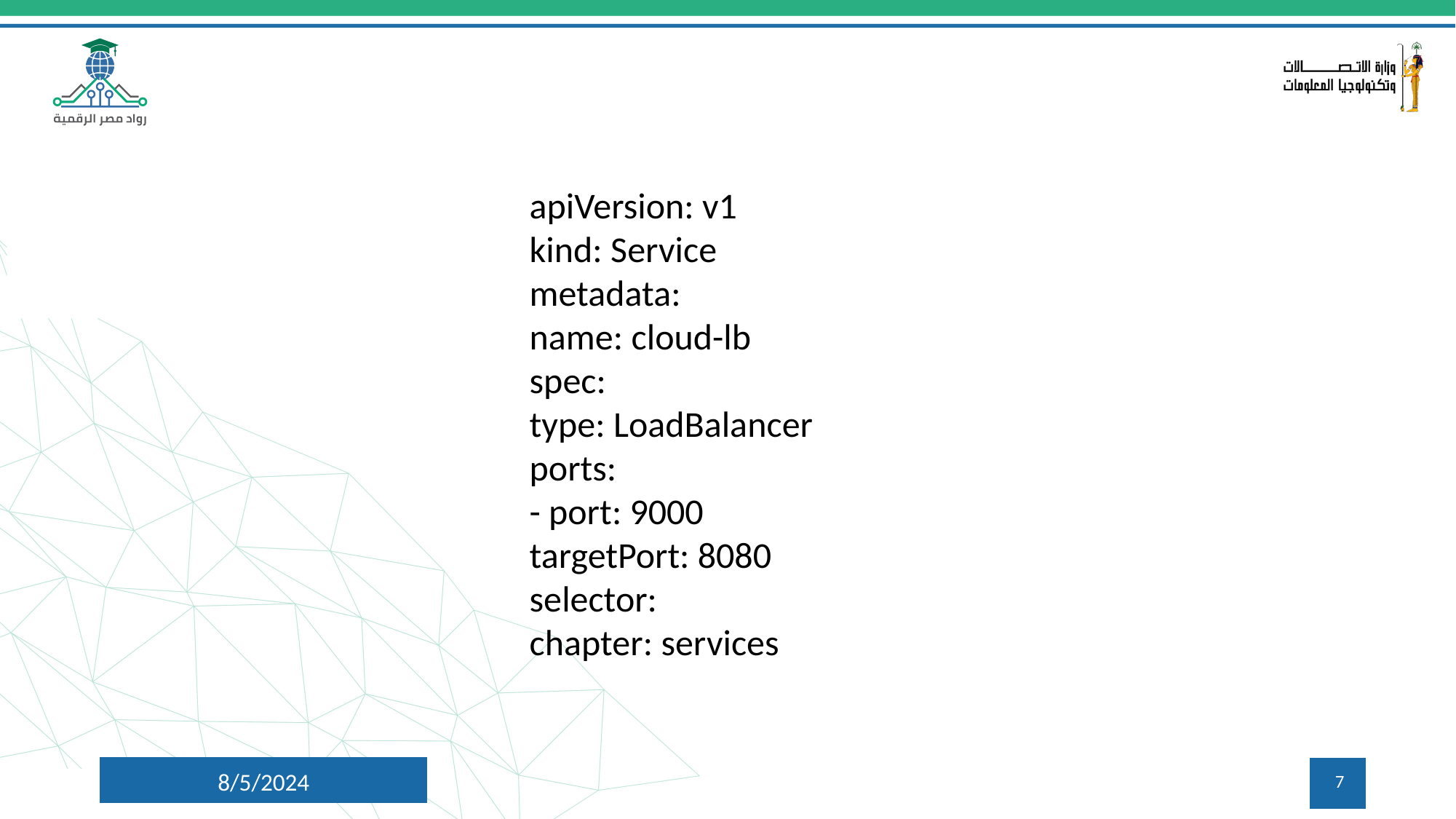

apiVersion: v1
kind: Service
metadata:
name: cloud-lb
spec:
type: LoadBalancer
ports:
- port: 9000
targetPort: 8080
selector:
chapter: services
8/5/2024

7